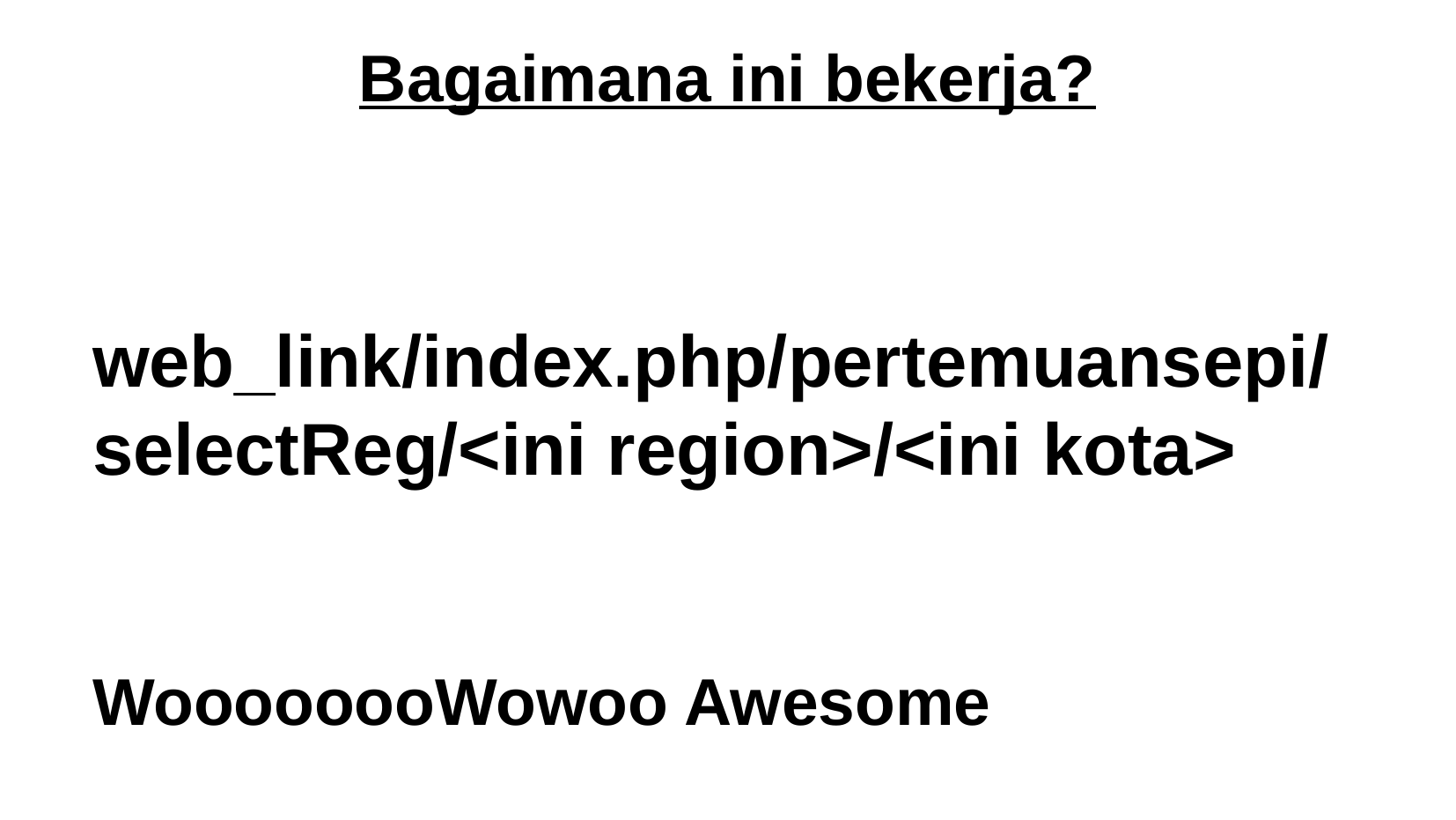

Bagaimana ini bekerja?
web_link/index.php/pertemuansepi/selectReg/<ini region>/<ini kota>
WoooooooWowoo Awesome